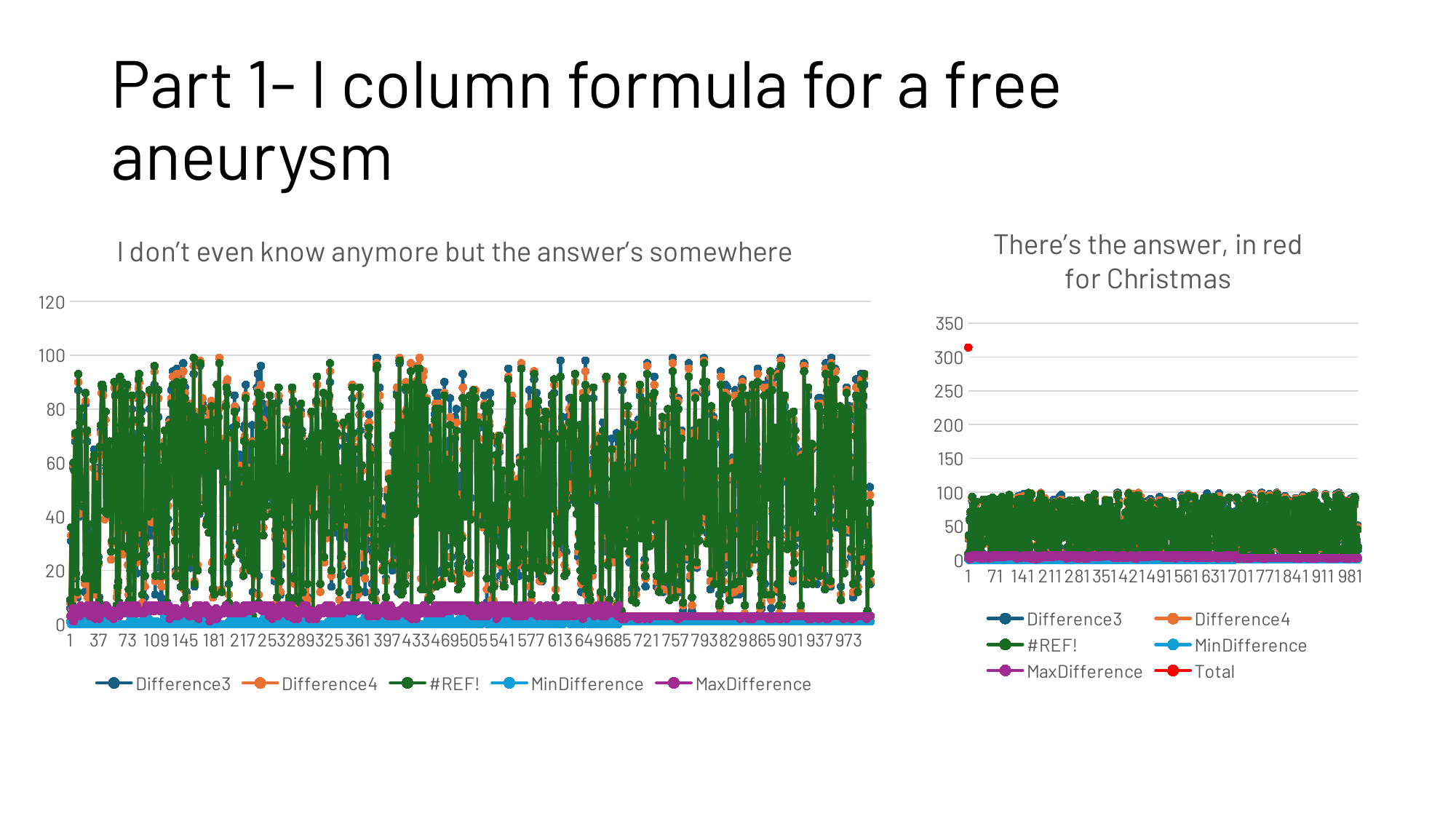

# Part 1- I column formula for a free aneurysm

### Chart: There’s the answer, in red for Christmas

| Category | Difference3 | Difference4 | #REF! | MinDifference | MaxDifference | Total |
|---|---|---|---|---|---|---|

### Chart: I don’t even know anymore but the answer’s somewhere

| Category | Difference3 | Difference4 | #REF! | MinDifference | MaxDifference |
|---|---|---|---|---|---|